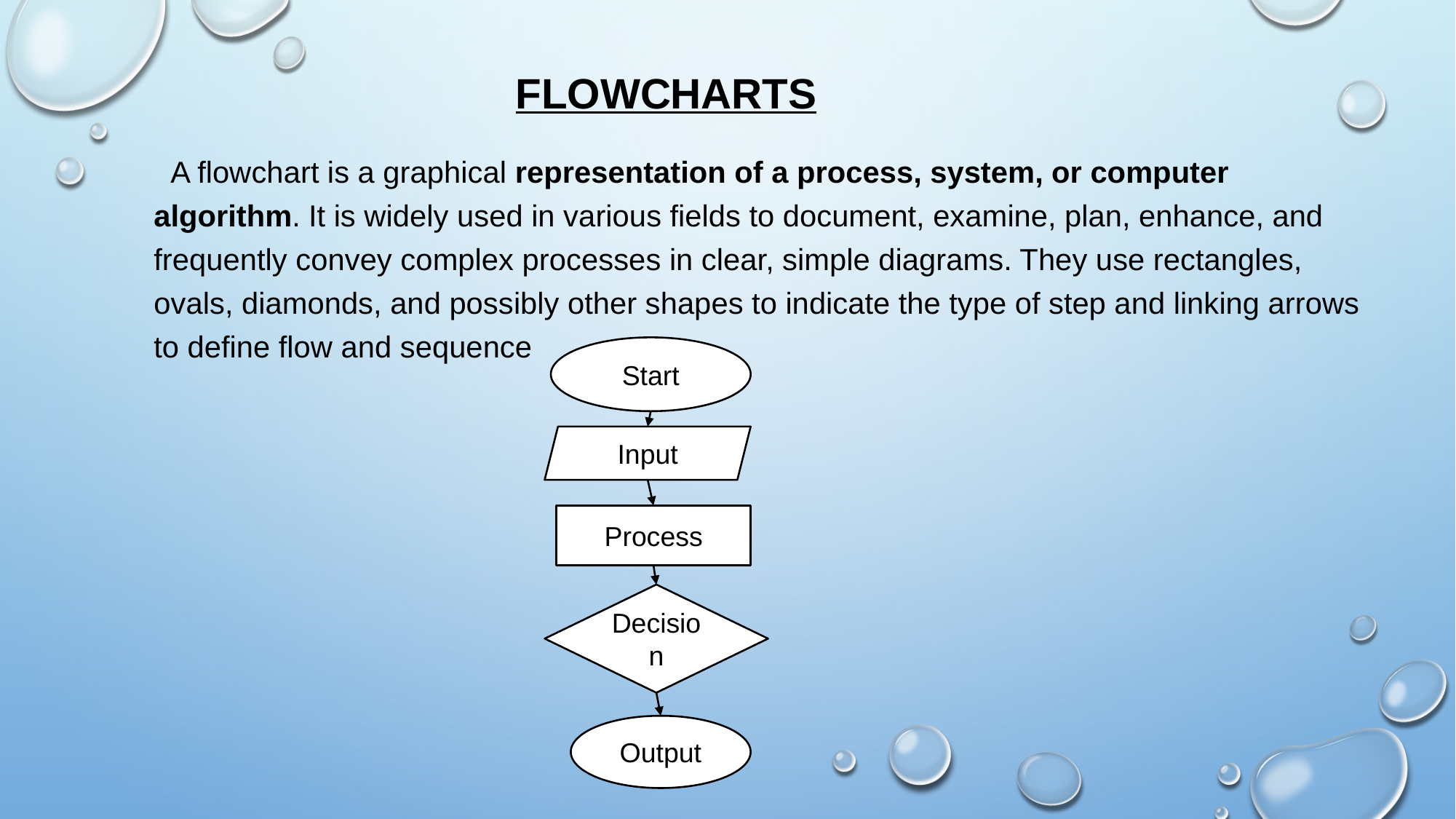

# Flowcharts
  A flowchart is a graphical representation of a process, system, or computer algorithm. It is widely used in various fields to document, examine, plan, enhance, and frequently convey complex processes in clear, simple diagrams. They use rectangles, ovals, diamonds, and possibly other shapes to indicate the type of step and linking arrows to define flow and sequence
Start
Input
Process
Decision
Output